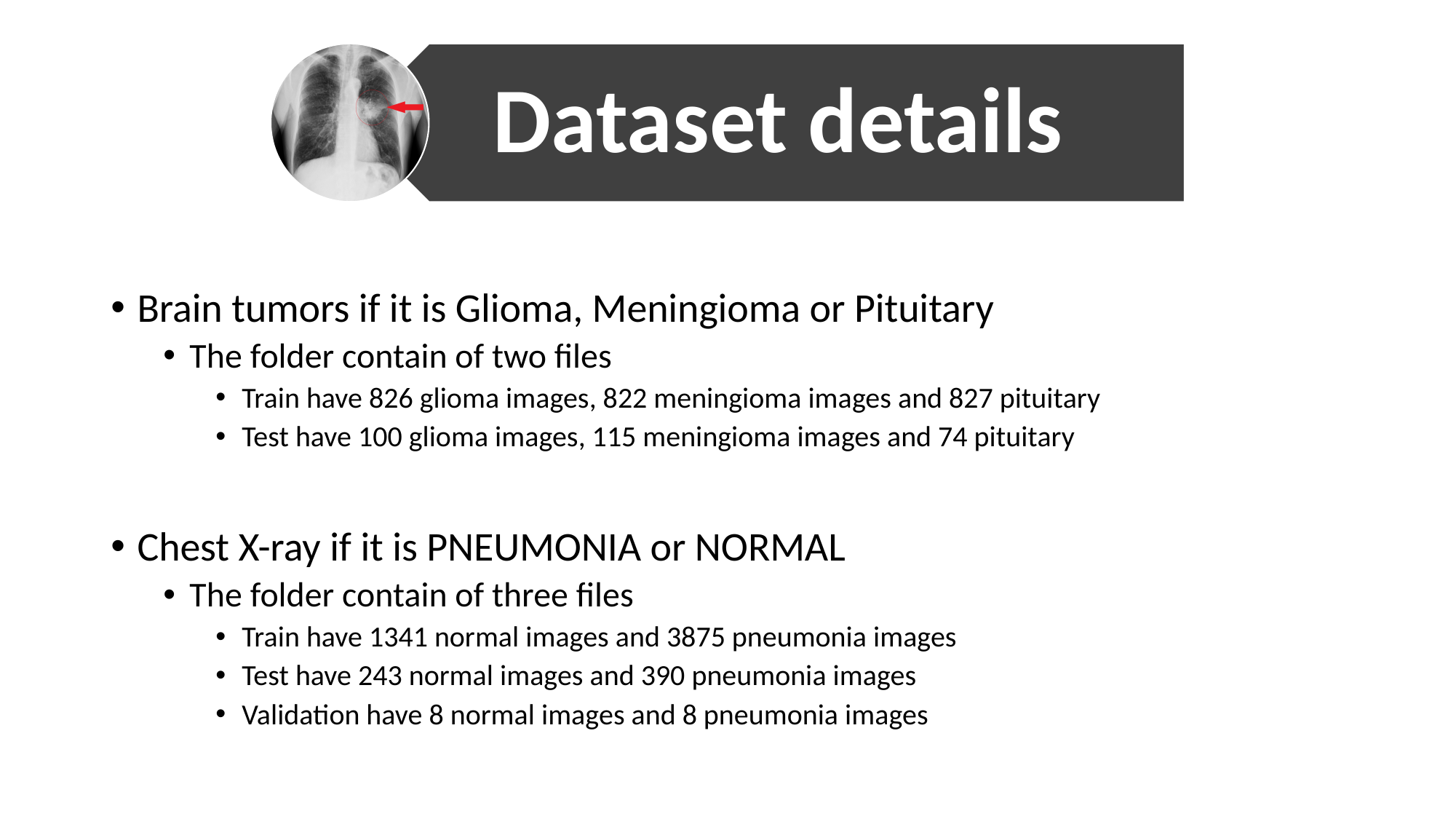

Dataset details

Brain tumors if it is Glioma, Meningioma or Pituitary
The folder contain of two files
Train have 826 glioma images, 822 meningioma images and 827 pituitary
Test have 100 glioma images, 115 meningioma images and 74 pituitary

Chest X-ray if it is PNEUMONIA or NORMAL
The folder contain of three files
Train have 1341 normal images and 3875 pneumonia images
Test have 243 normal images and 390 pneumonia images
Validation have 8 normal images and 8 pneumonia images